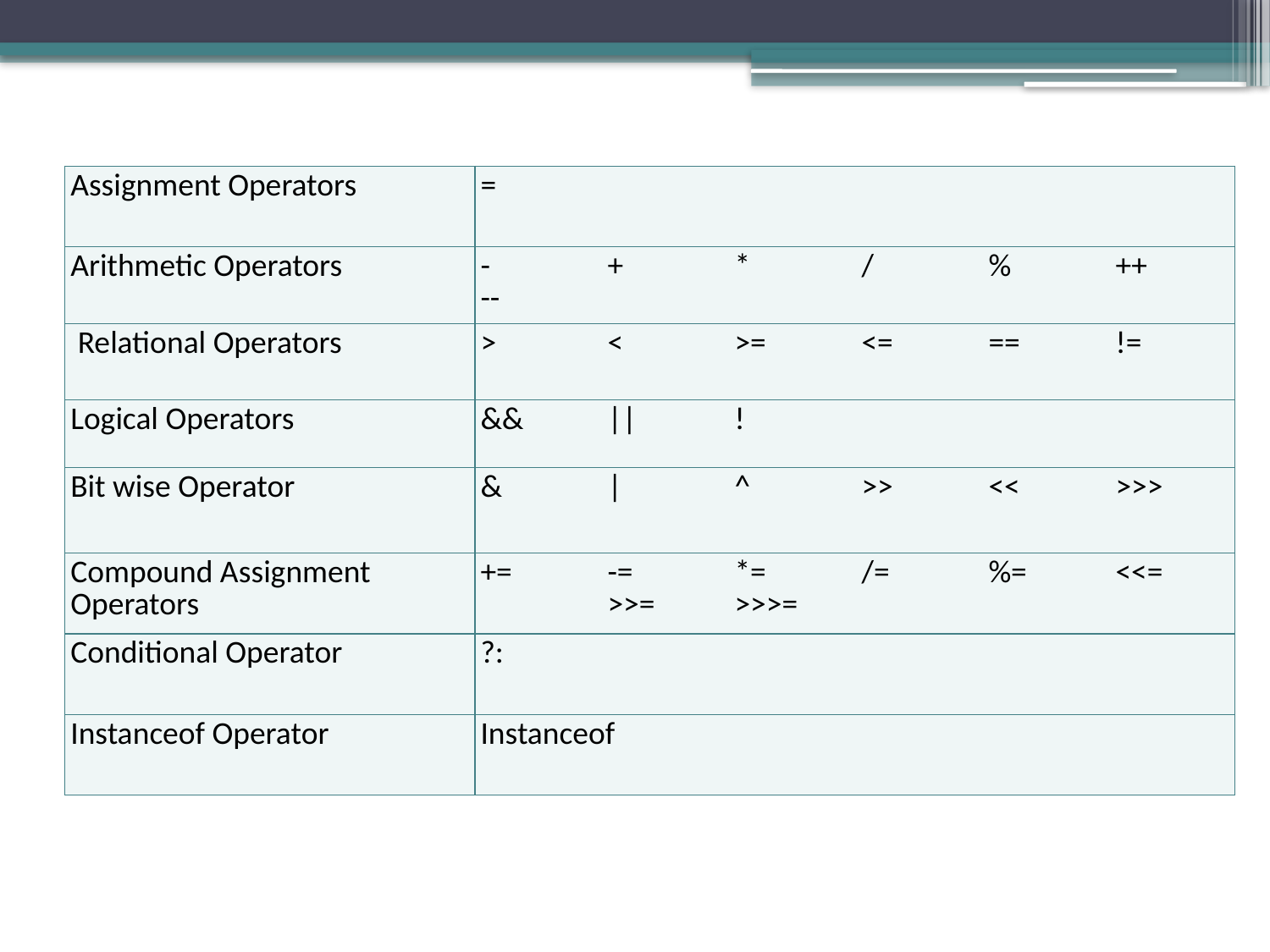

| Assignment Operators | = |
| --- | --- |
| Arithmetic Operators | - + \* / % ++ -- |
| Relational Operators | > < >= <= == != |
| Logical Operators | && || ! |
| Bit wise Operator | & | ^ >> << >>> |
| Compound Assignment Operators | += -= \*= /= %= <<= >>= >>>= |
| Conditional Operator | ?: |
| Instanceof Operator | Instanceof |